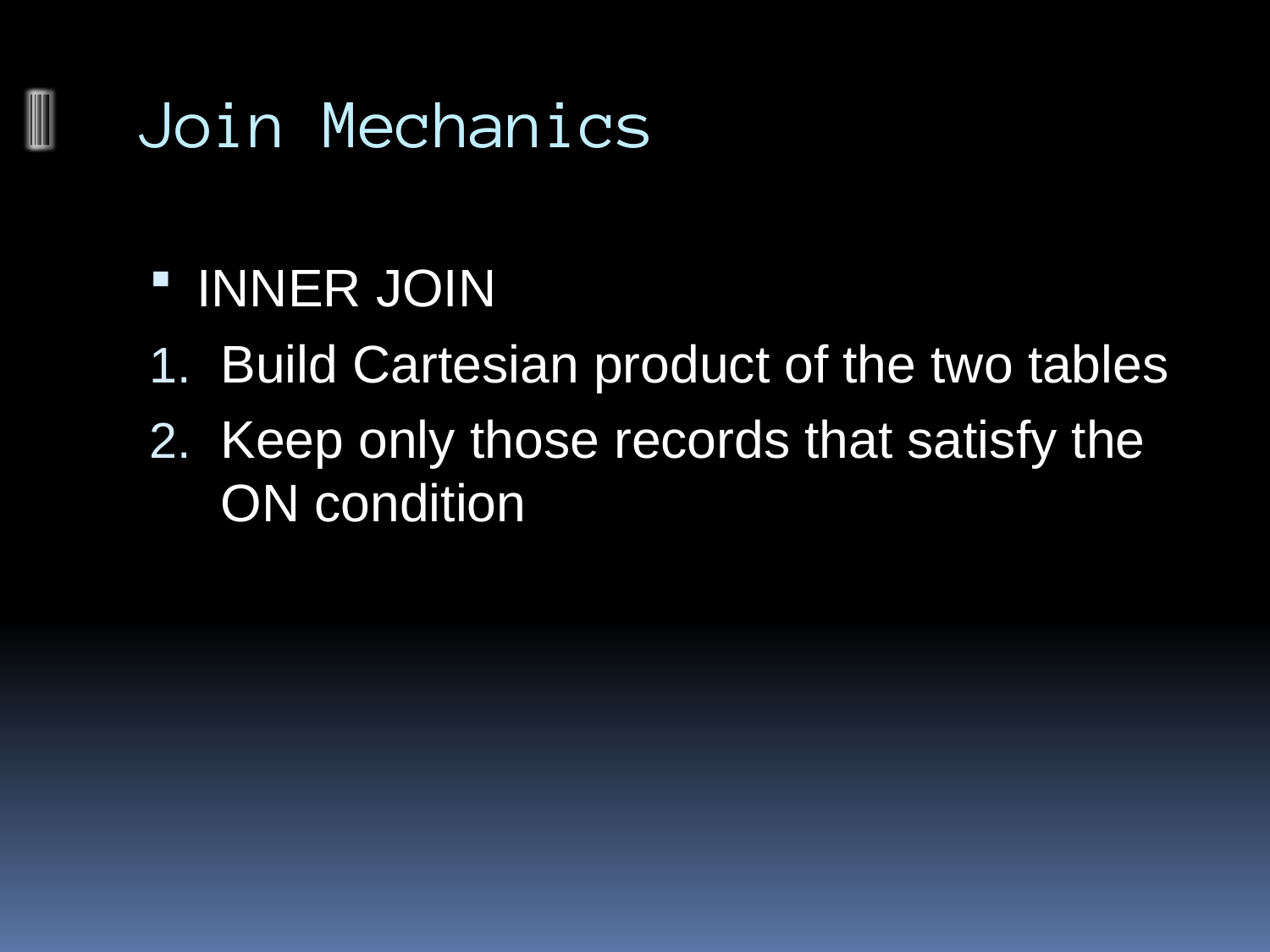

# Join Mechanics
INNER JOIN
Build Cartesian product of the two tables
Keep only those records that satisfy the ON condition